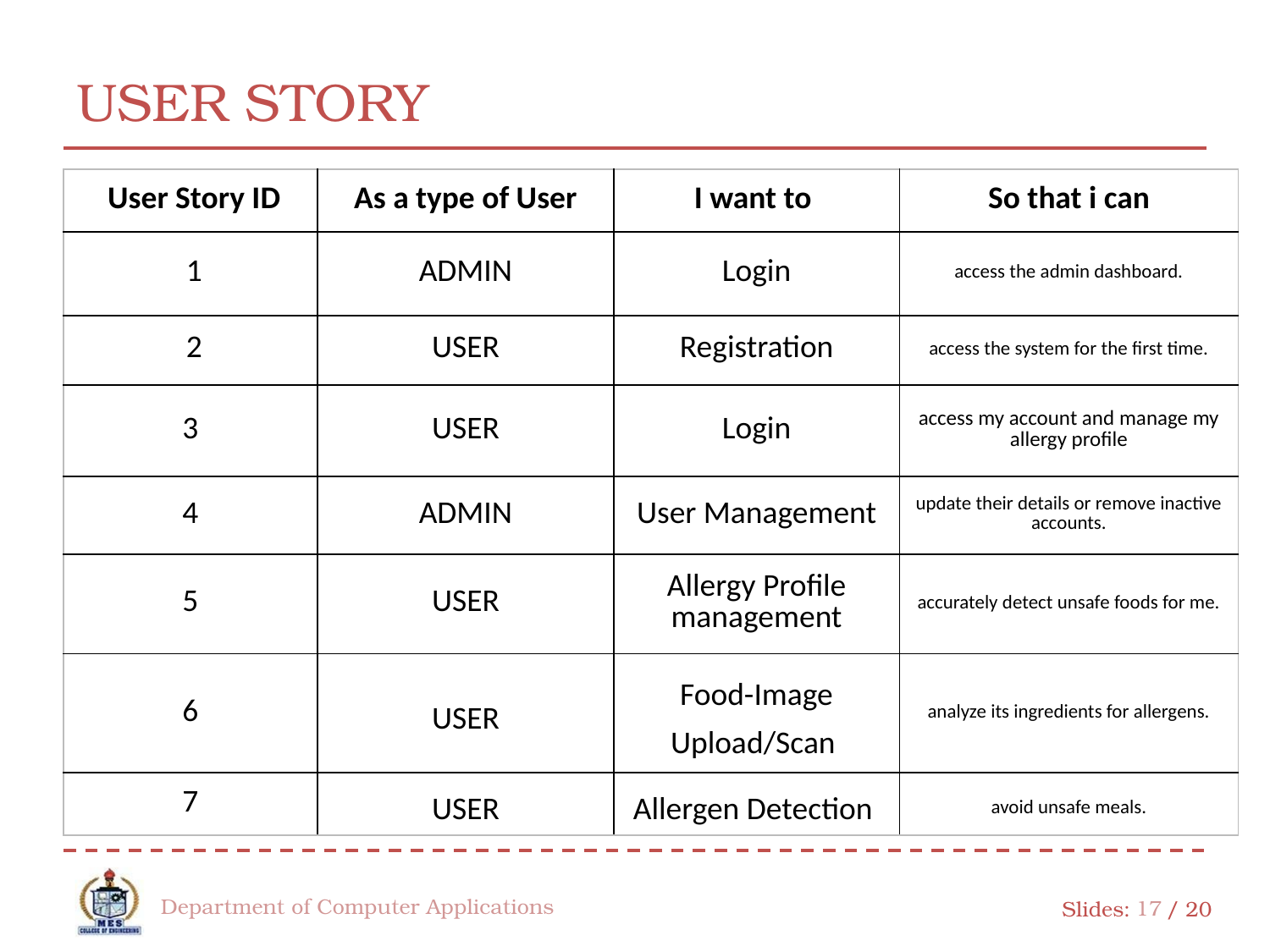

# USER STORY
| User Story ID | As a type of User | I want to | So that i can |
| --- | --- | --- | --- |
| 1 | ADMIN | Login | access the admin dashboard. |
| 2 | USER | Registration | access the system for the first time. |
| 3 | USER | Login | access my account and manage my allergy profile |
| 4 | ADMIN | User Management | update their details or remove inactive accounts. |
| 5 | USER | Allergy Profile management | accurately detect unsafe foods for me. |
| 6 | USER | Food-Image Upload/Scan | analyze its ingredients for allergens. |
| 7 | USER | Allergen Detection | avoid unsafe meals. |
Department of Computer Applications
17